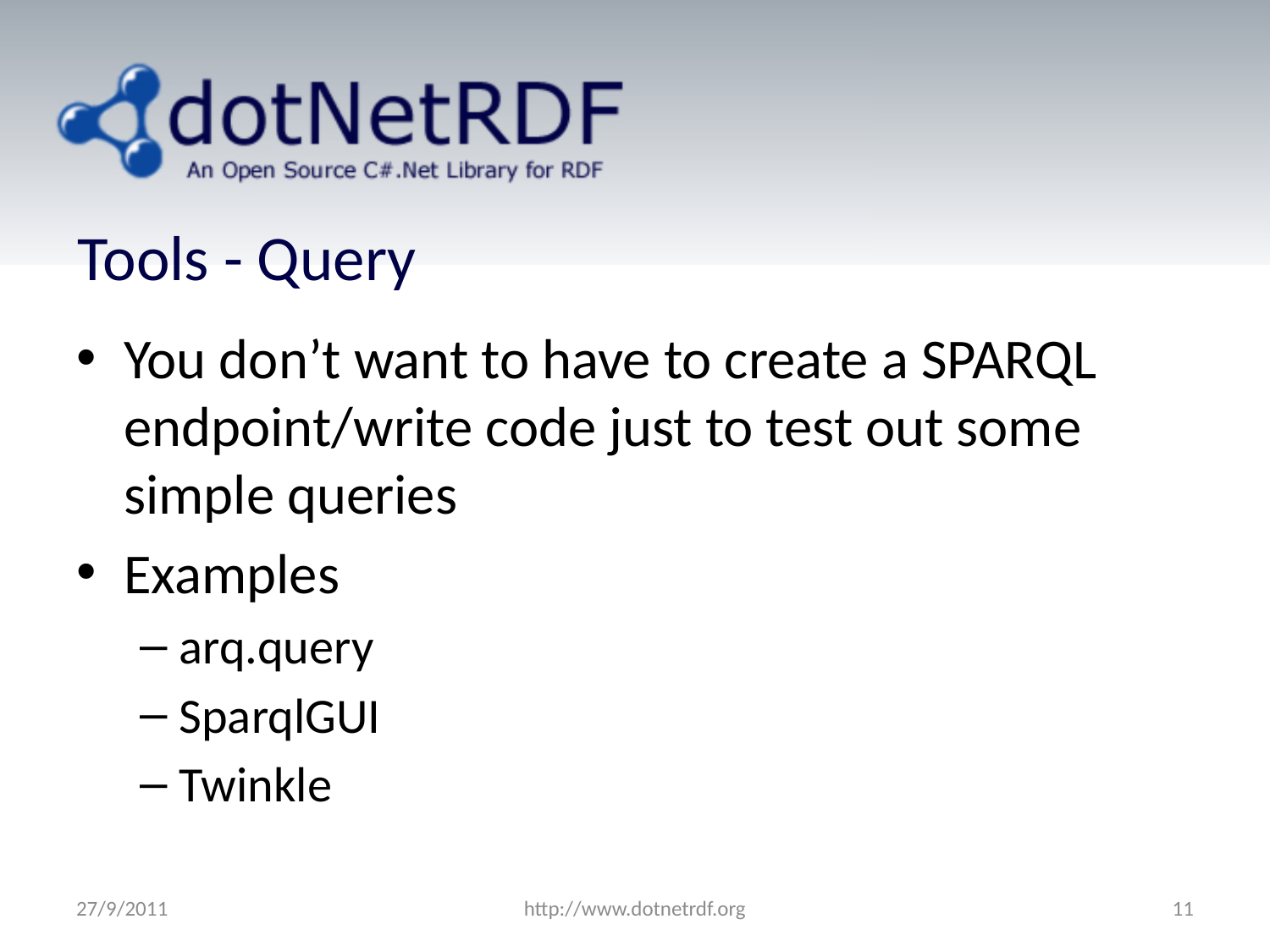

# Tools - Query
You don’t want to have to create a SPARQL endpoint/write code just to test out some simple queries
Examples
arq.query
SparqlGUI
Twinkle
27/9/2011
http://www.dotnetrdf.org
11